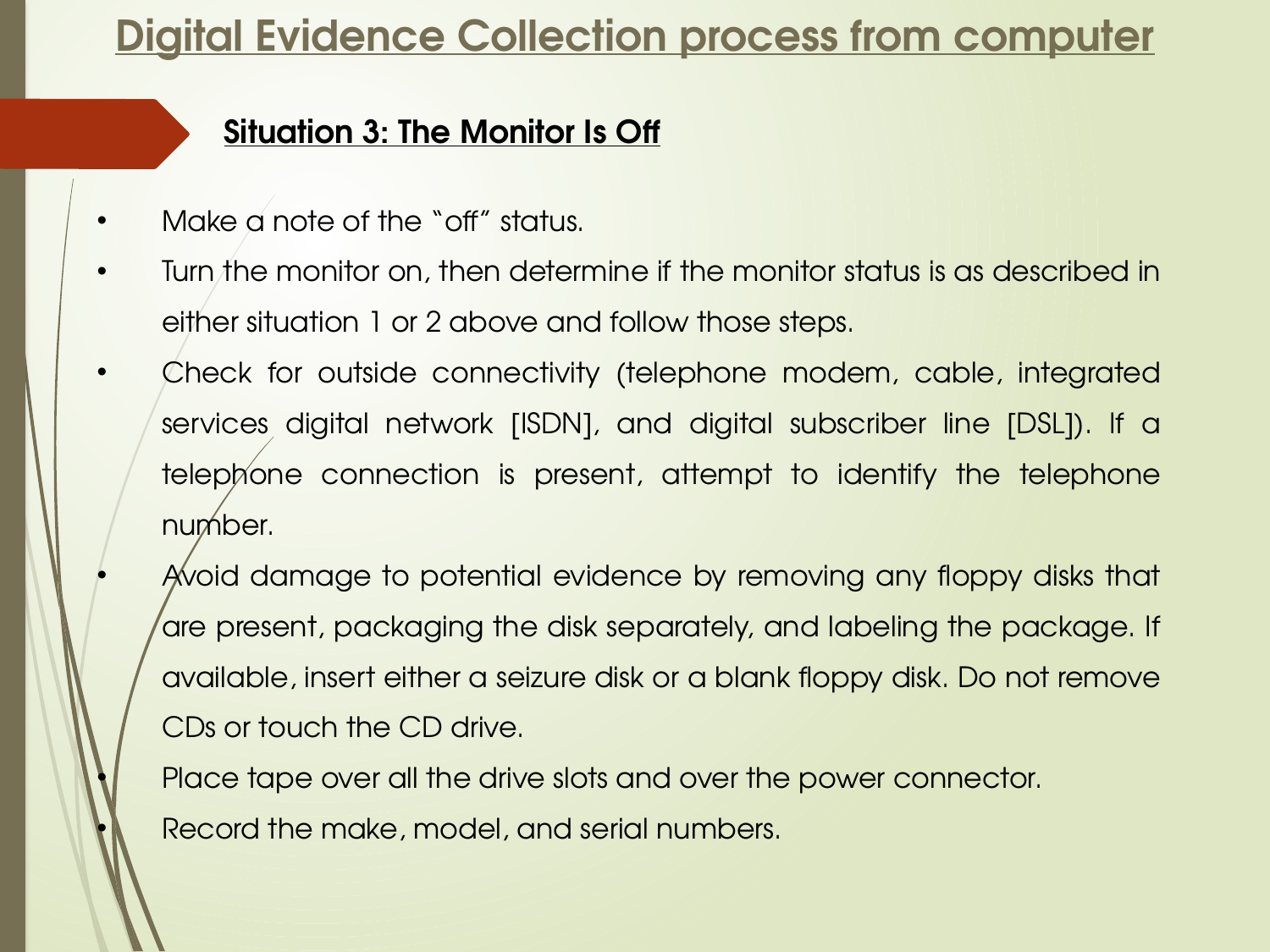

Digital Evidence Collection process from computer
Situation 3: The Monitor Is Off
Make a note of the “off” status.
Turn the monitor on, then determine if the monitor status is as described in either situation 1 or 2 above and follow those steps.
Check for outside connectivity (telephone modem, cable, integrated services digital network [ISDN], and digital subscriber line [DSL]). If a telephone connection is present, attempt to identify the telephone number.
Avoid damage to potential evidence by removing any floppy disks that are present, packaging the disk separately, and labeling the package. If available, insert either a seizure disk or a blank floppy disk. Do not remove CDs or touch the CD drive.
Place tape over all the drive slots and over the power connector.
Record the make, model, and serial numbers.